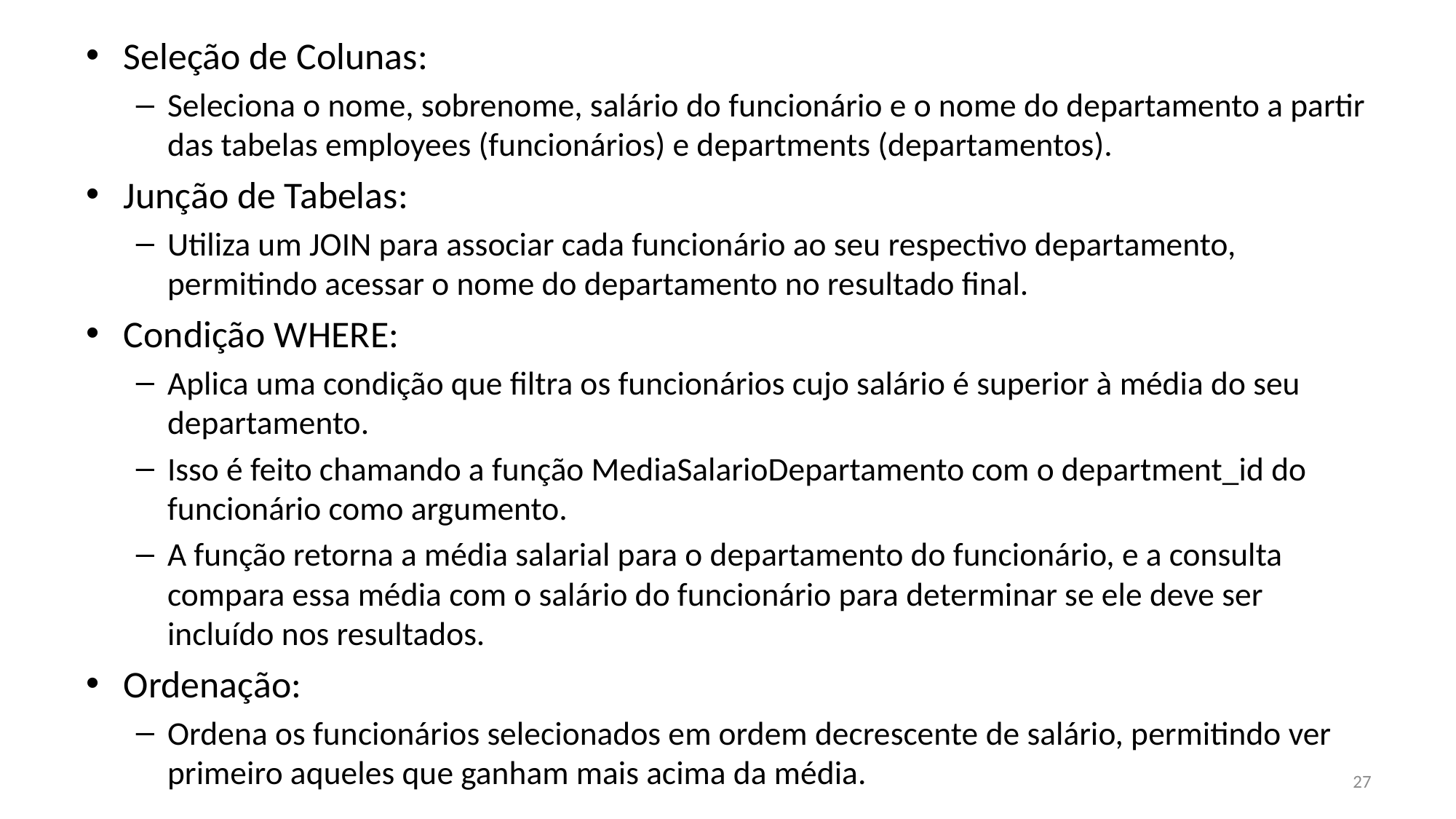

Seleção de Colunas:
Seleciona o nome, sobrenome, salário do funcionário e o nome do departamento a partir das tabelas employees (funcionários) e departments (departamentos).
Junção de Tabelas:
Utiliza um JOIN para associar cada funcionário ao seu respectivo departamento, permitindo acessar o nome do departamento no resultado final.
Condição WHERE:
Aplica uma condição que filtra os funcionários cujo salário é superior à média do seu departamento.
Isso é feito chamando a função MediaSalarioDepartamento com o department_id do funcionário como argumento.
A função retorna a média salarial para o departamento do funcionário, e a consulta compara essa média com o salário do funcionário para determinar se ele deve ser incluído nos resultados.
Ordenação:
Ordena os funcionários selecionados em ordem decrescente de salário, permitindo ver primeiro aqueles que ganham mais acima da média.
27